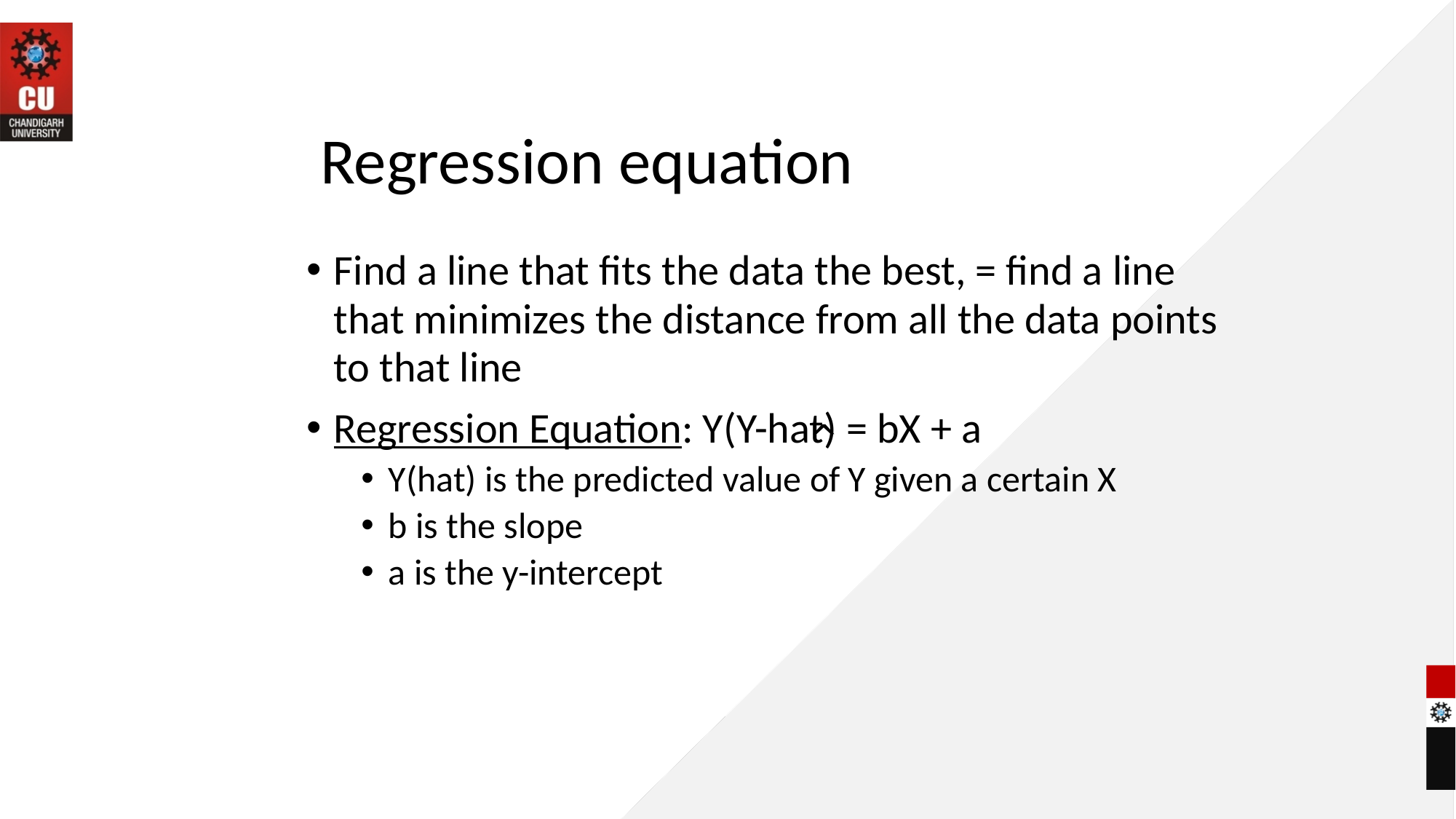

# Regression equation
Find a line that fits the data the best, = find a line that minimizes the distance from all the data points to that line
Regression Equation: Y(Y-hat) = bX + a
Y(hat) is the predicted value of Y given a certain X
b is the slope
a is the y-intercept
^